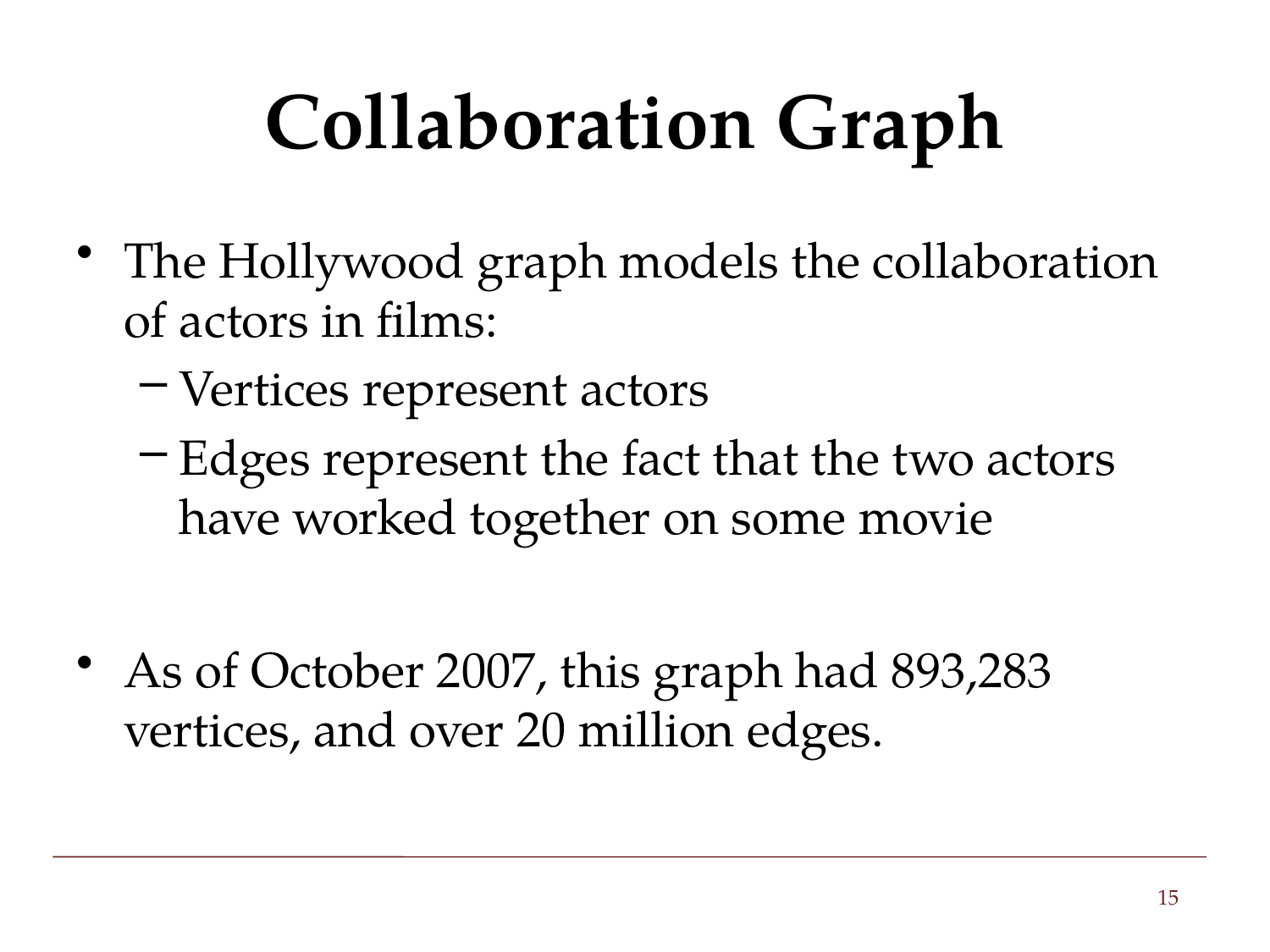

# Collaboration Graph
The Hollywood graph models the collaboration of actors in films:
Vertices represent actors
Edges represent the fact that the two actors have worked together on some movie

As of October 2007, this graph had 893,283 vertices, and over 20 million edges.